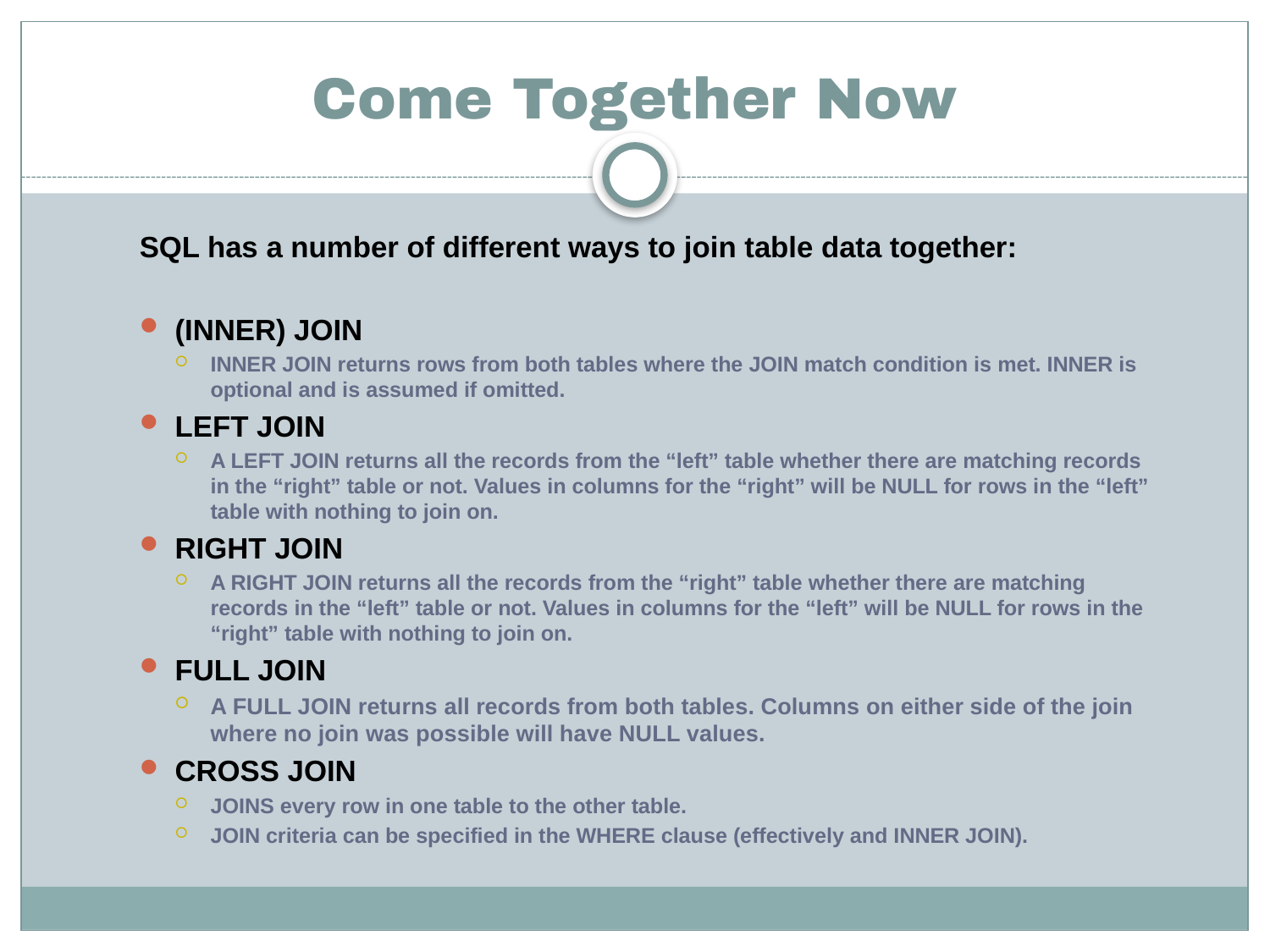

# Come Together Now
SQL has a number of different ways to join table data together:

(INNER) JOIN
INNER JOIN returns rows from both tables where the JOIN match condition is met. INNER is optional and is assumed if omitted.
LEFT JOIN
A LEFT JOIN returns all the records from the “left” table whether there are matching records in the “right” table or not. Values in columns for the “right” will be NULL for rows in the “left” table with nothing to join on.
RIGHT JOIN
A RIGHT JOIN returns all the records from the “right” table whether there are matching records in the “left” table or not. Values in columns for the “left” will be NULL for rows in the “right” table with nothing to join on.
FULL JOIN
A FULL JOIN returns all records from both tables. Columns on either side of the join where no join was possible will have NULL values.
CROSS JOIN
JOINS every row in one table to the other table.
JOIN criteria can be specified in the WHERE clause (effectively and INNER JOIN).